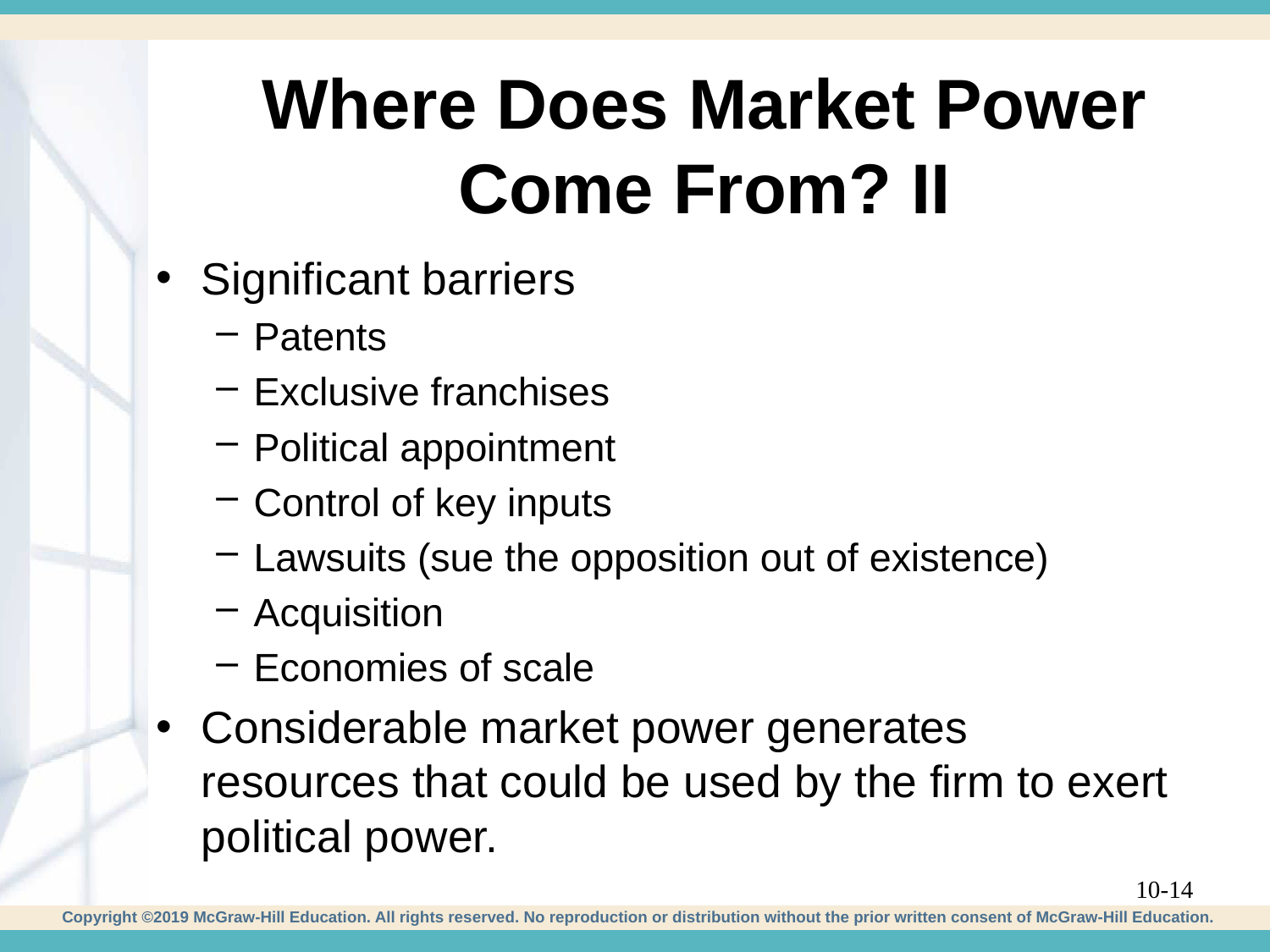

# Where Does Market Power Come From? II
Significant barriers
Patents
Exclusive franchises
Political appointment
Control of key inputs
Lawsuits (sue the opposition out of existence)
Acquisition
Economies of scale
Considerable market power generates resources that could be used by the firm to exert political power.
10-14